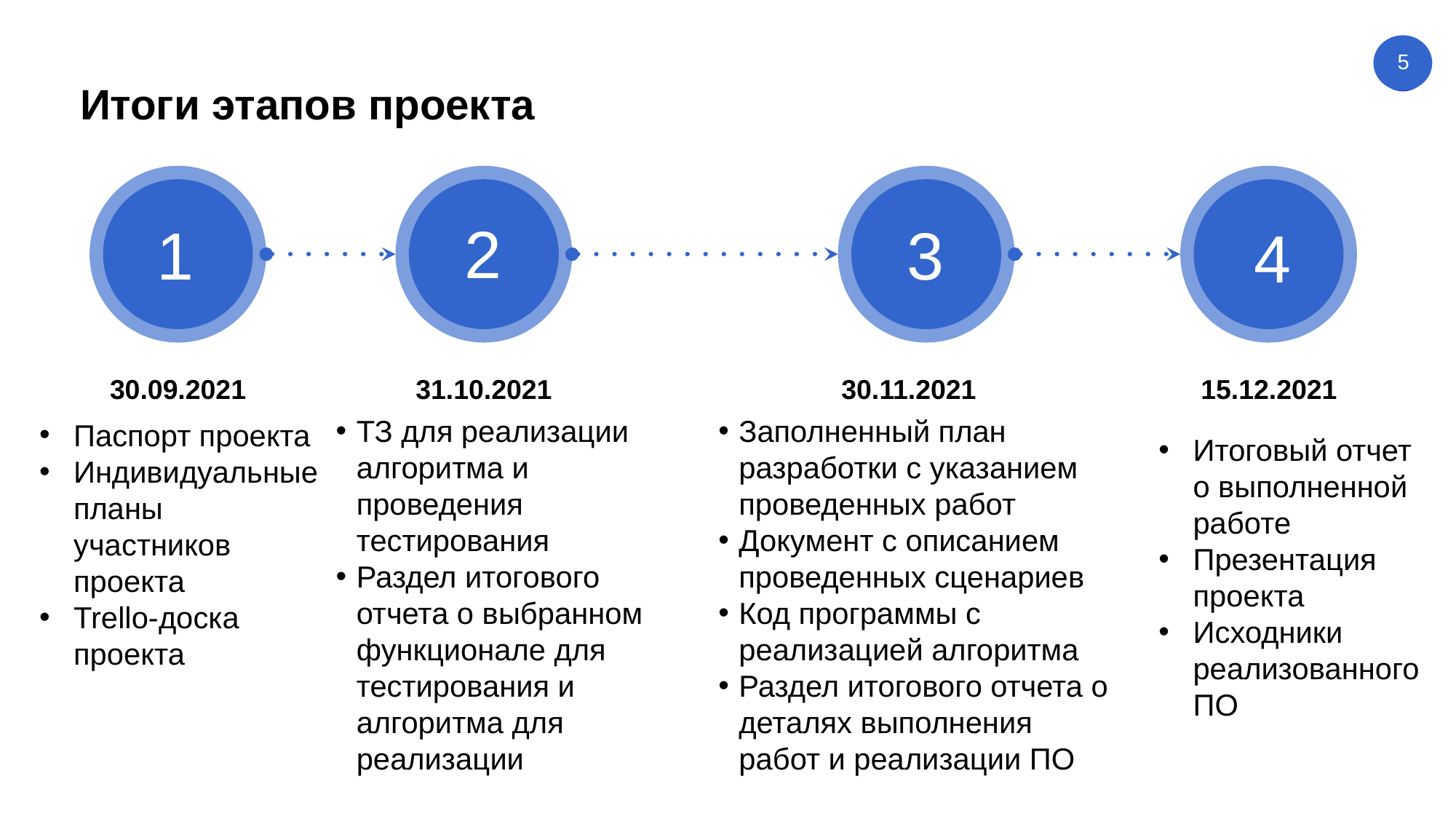

5
# Итоги этапов проекта

2
1
3
4
15.12.2021
30.11.2021
31.10.2021
30.09.2021
ТЗ для реализации алгоритма и проведения тестирования
Раздел итогового отчета о выбранном функционале для тестирования и алгоритма для реализации
Заполненный план разработки с указанием проведенных работ
Документ с описанием проведенных сценариев
Код программы с реализацией алгоритма
Раздел итогового отчета о деталях выполнения работ и реализации ПО
Паспорт проекта
Индивидуальные планы участников проекта
Trello-доска проекта
Итоговый отчет о выполненной работе
Презентация проекта
Исходники реализованного ПО